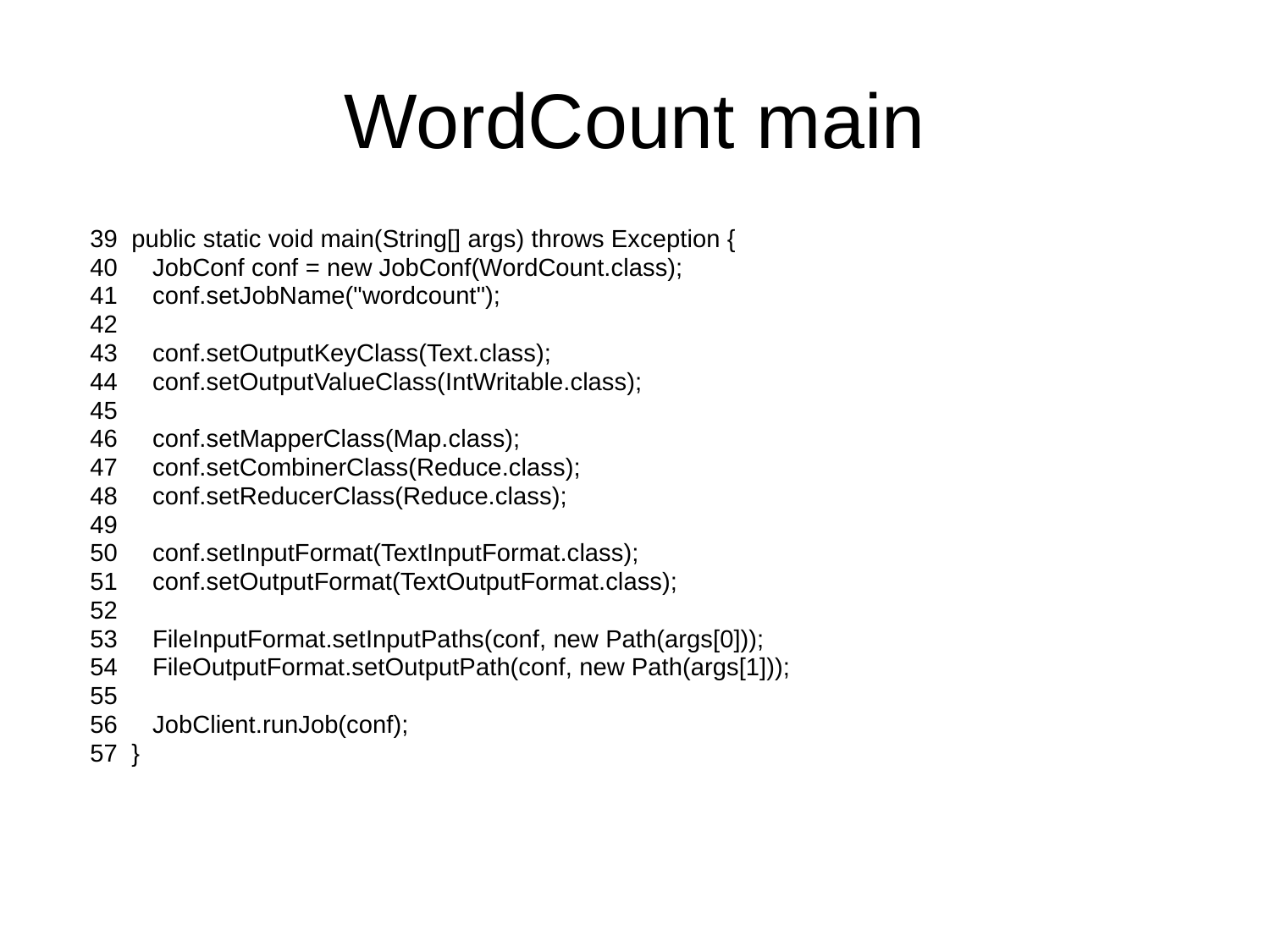

# WordCount main
  39  public static void main(String[] args) throws Exception {
  40     JobConf conf = new JobConf(WordCount.class);
  41     conf.setJobName("wordcount");
  42
  43     conf.setOutputKeyClass(Text.class);
  44     conf.setOutputValueClass(IntWritable.class);
  45
  46     conf.setMapperClass(Map.class);
  47     conf.setCombinerClass(Reduce.class);
  48     conf.setReducerClass(Reduce.class);
  49
  50     conf.setInputFormat(TextInputFormat.class);
  51     conf.setOutputFormat(TextOutputFormat.class);
  52
  53     FileInputFormat.setInputPaths(conf, new Path(args[0]));
  54     FileOutputFormat.setOutputPath(conf, new Path(args[1]));
  55
  56     JobClient.runJob(conf);
  57  }